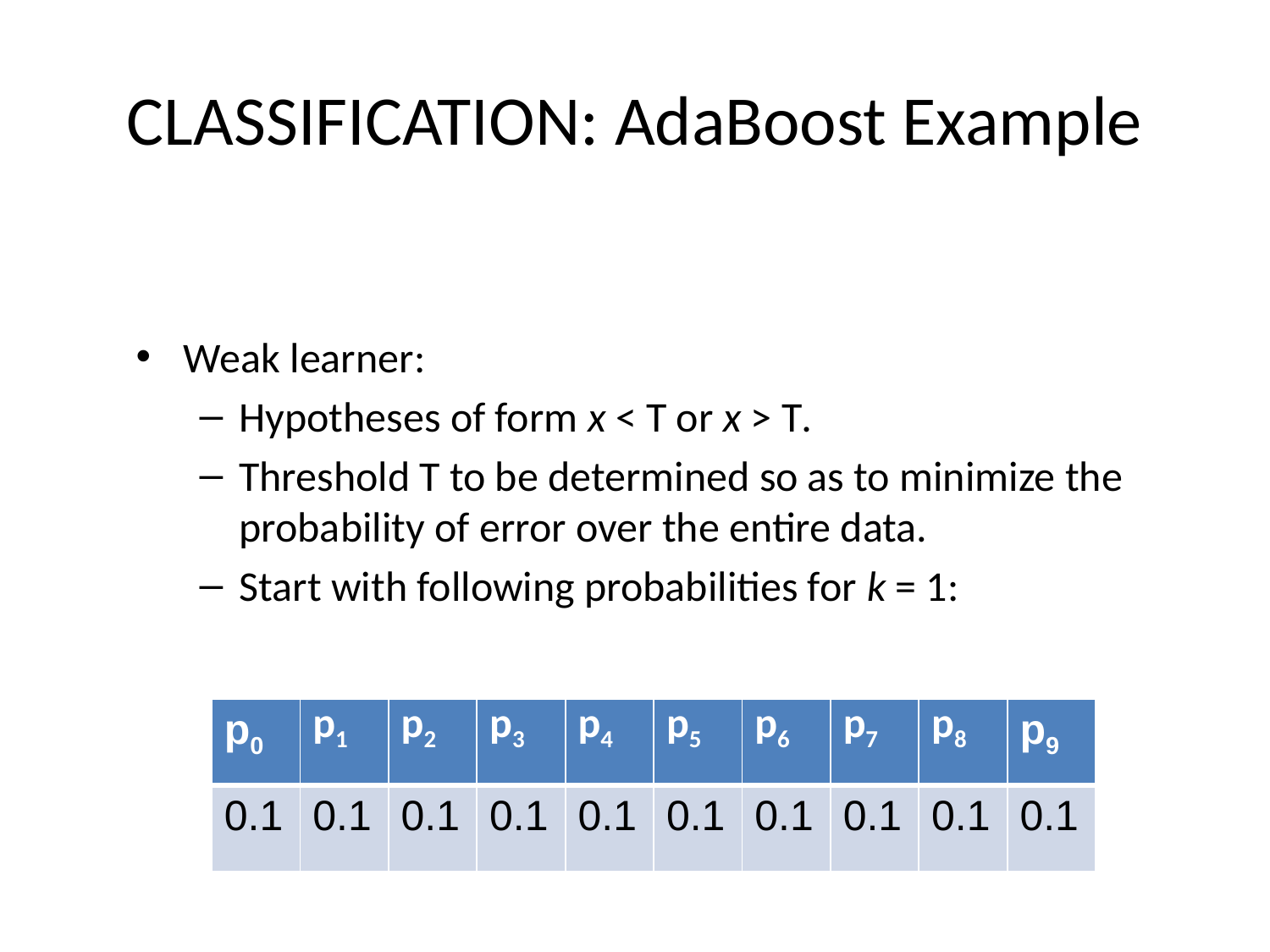

# CLASSIFICATION: AdaBoost Example

Weak learner:
Hypotheses of form x < T or x > T.
Threshold T to be determined so as to minimize the probability of error over the entire data.
Start with following probabilities for k = 1:

| p0 | p1 | p2 | p3 | p4 | p5 | p6 | p7 | p8 | p9 |
| --- | --- | --- | --- | --- | --- | --- | --- | --- | --- |
| 0.1 | 0.1 | 0.1 | 0.1 | 0.1 | 0.1 | 0.1 | 0.1 | 0.1 | 0.1 |